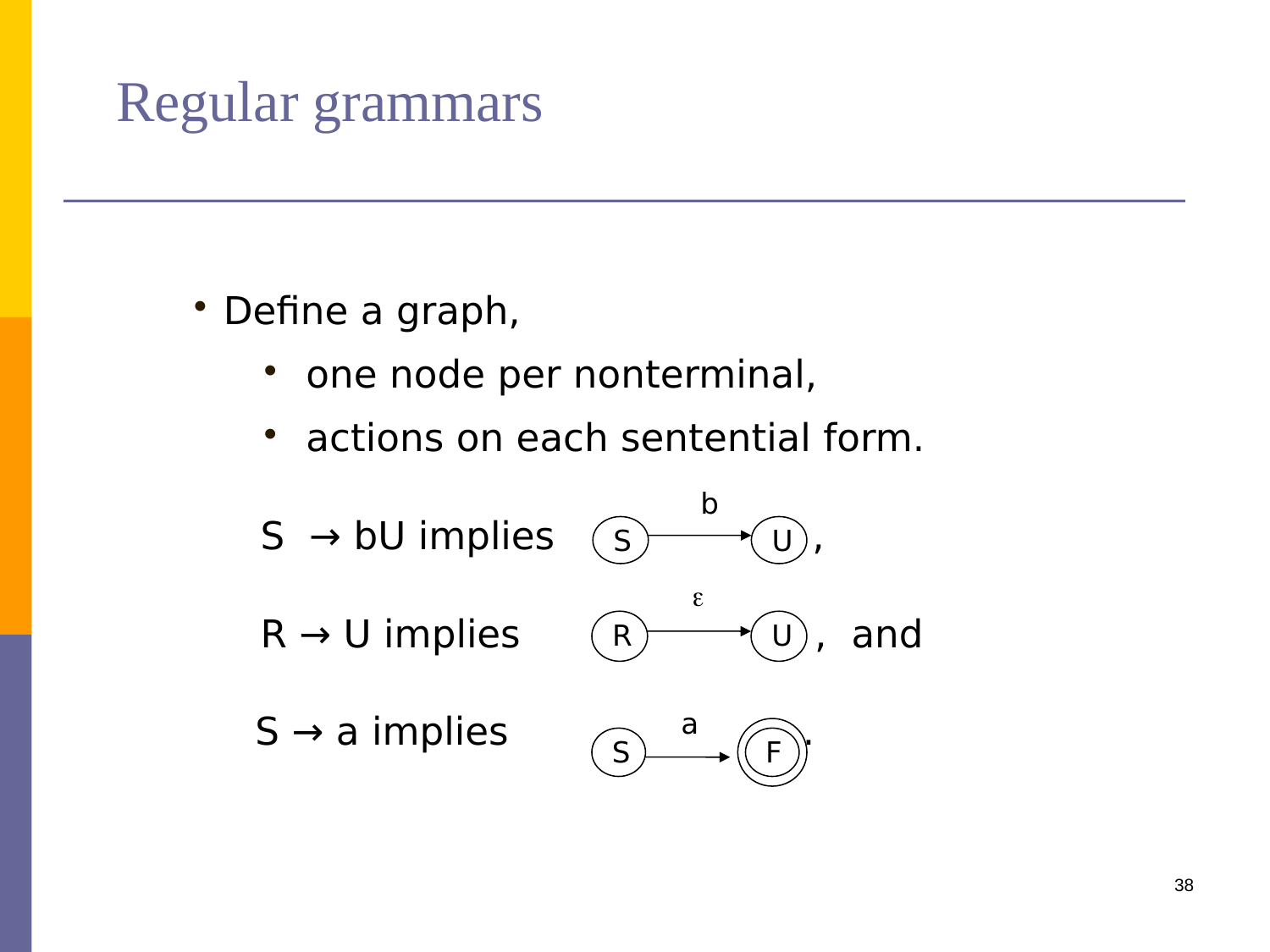

# Regular grammars
Define a graph,
 one node per nonterminal,
 actions on each sentential form.

	   S  → bU implies                     ,

	   R → U implies                        ,  and

     S → a implies                        .

b

U
S

ε

U
R

a

F

S

38